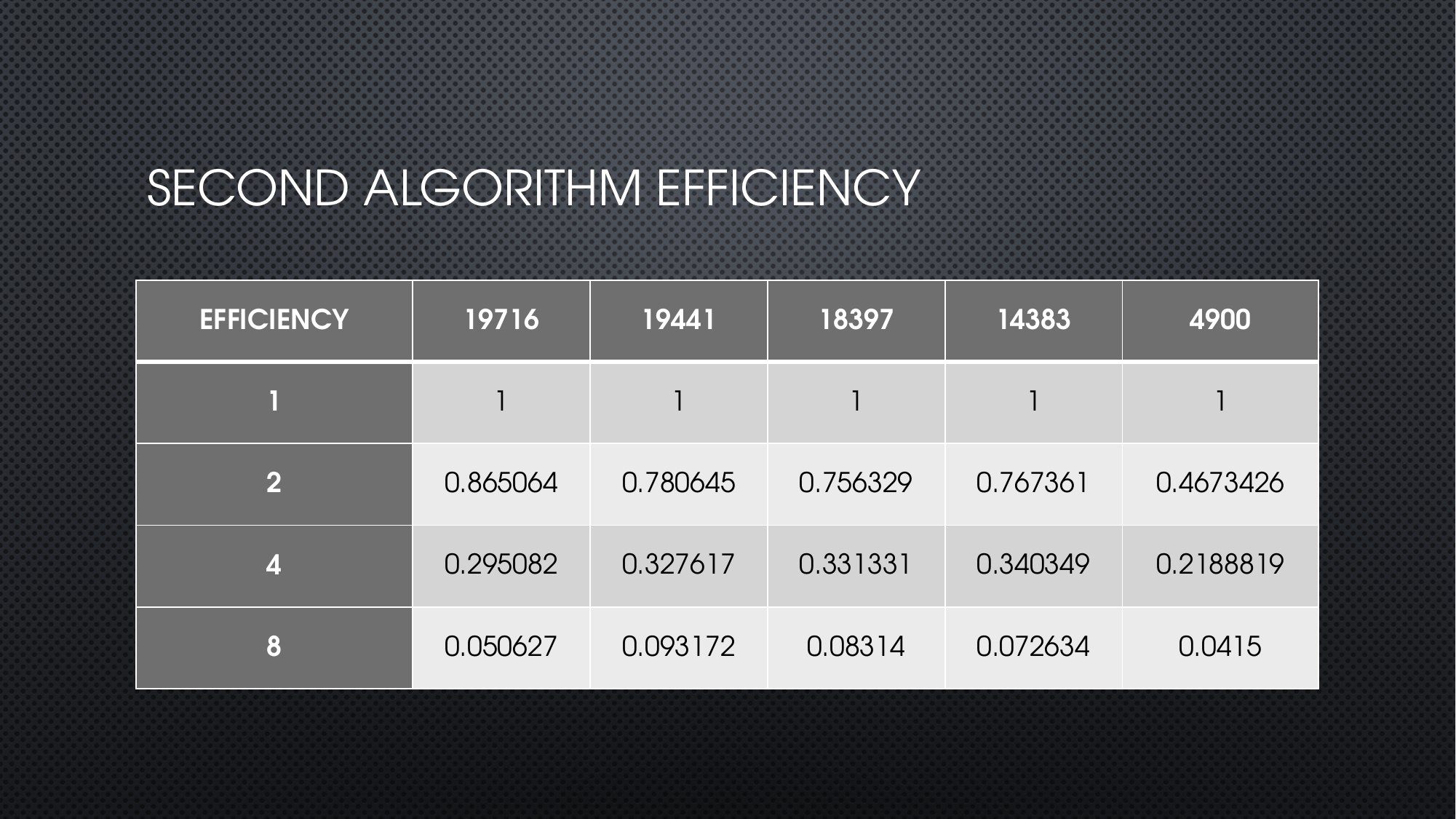

# Second Algorithm Efficiency
| EFFICIENCY | 19716 | 19441 | 18397 | 14383 | 4900 |
| --- | --- | --- | --- | --- | --- |
| 1 | 1 | 1 | 1 | 1 | 1 |
| 2 | 0.865064 | 0.780645 | 0.756329 | 0.767361 | 0.4673426 |
| 4 | 0.295082 | 0.327617 | 0.331331 | 0.340349 | 0.2188819 |
| 8 | 0.050627 | 0.093172 | 0.08314 | 0.072634 | 0.0415 |